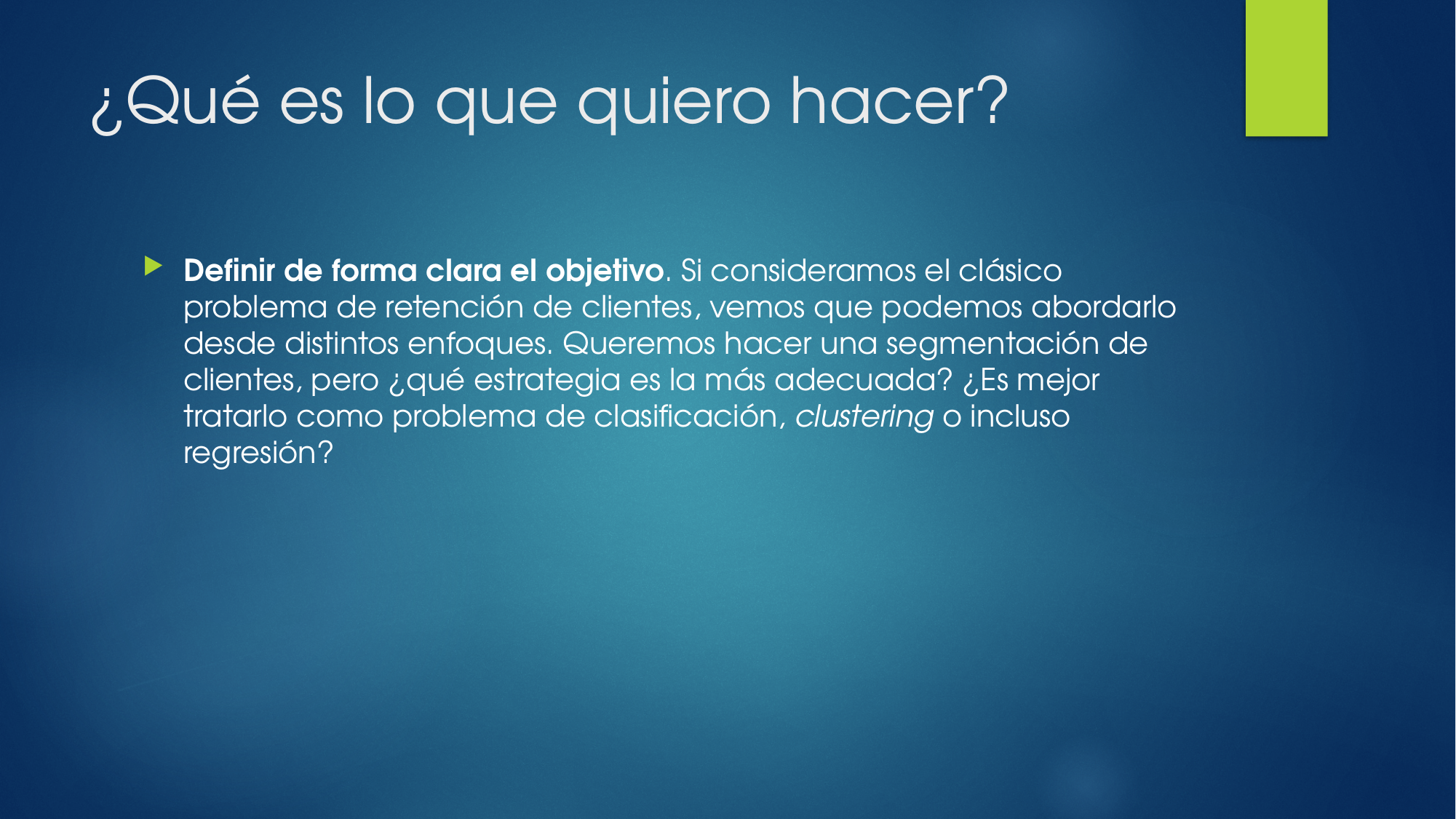

# ¿Qué es lo que quiero hacer?
Definir de forma clara el objetivo. Si consideramos el clásico problema de retención de clientes, vemos que podemos abordarlo desde distintos enfoques. Queremos hacer una segmentación de clientes, pero ¿qué estrategia es la más adecuada? ¿Es mejor tratarlo como problema de clasificación, clustering o incluso regresión?